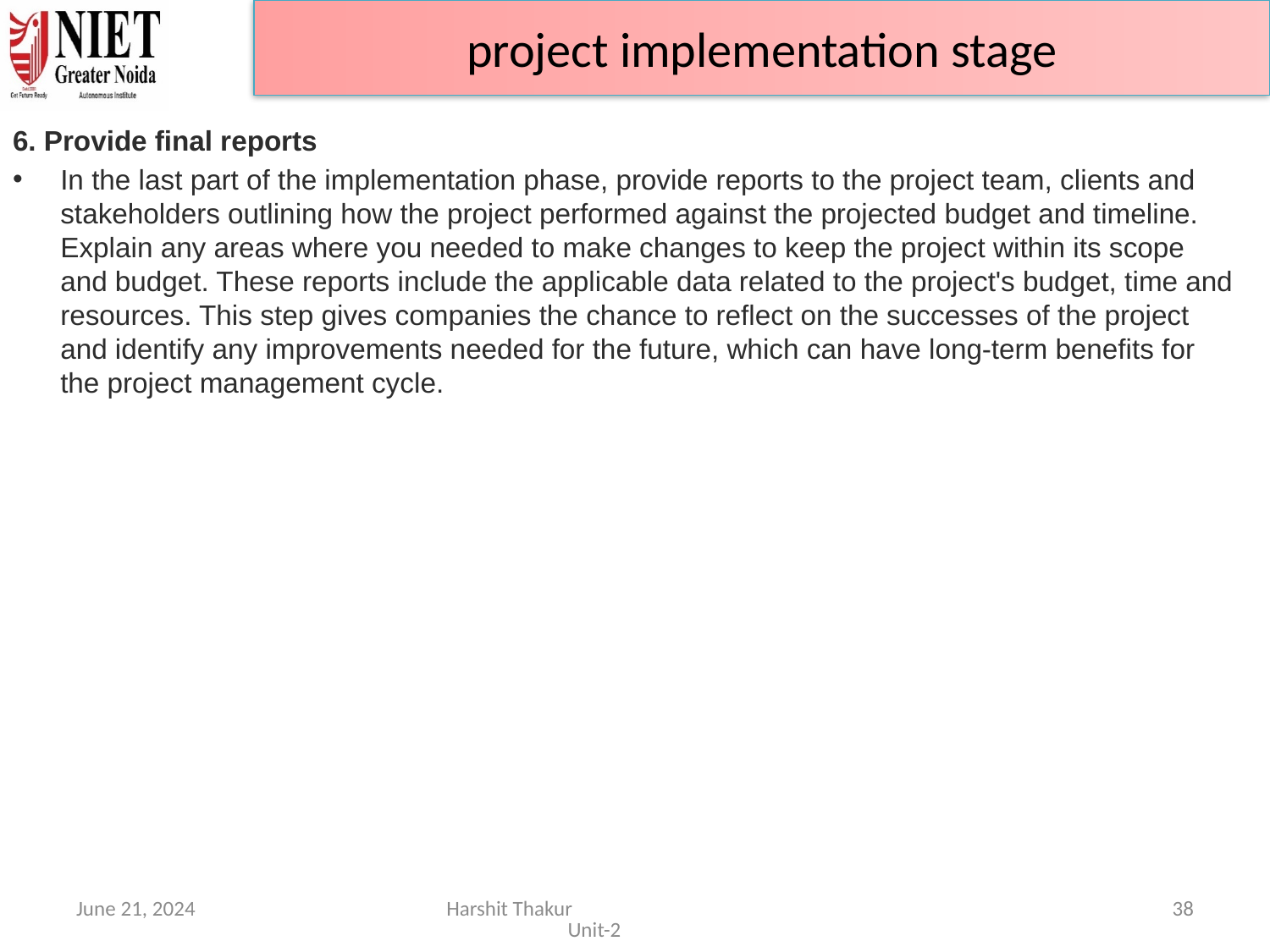

project implementation stage
6. Provide final reports
In the last part of the implementation phase, provide reports to the project team, clients and stakeholders outlining how the project performed against the projected budget and timeline. Explain any areas where you needed to make changes to keep the project within its scope and budget. These reports include the applicable data related to the project's budget, time and resources. This step gives companies the chance to reflect on the successes of the project and identify any improvements needed for the future, which can have long-term benefits for the project management cycle.
June 21, 2024
Harshit Thakur                                                                            Unit-2
38